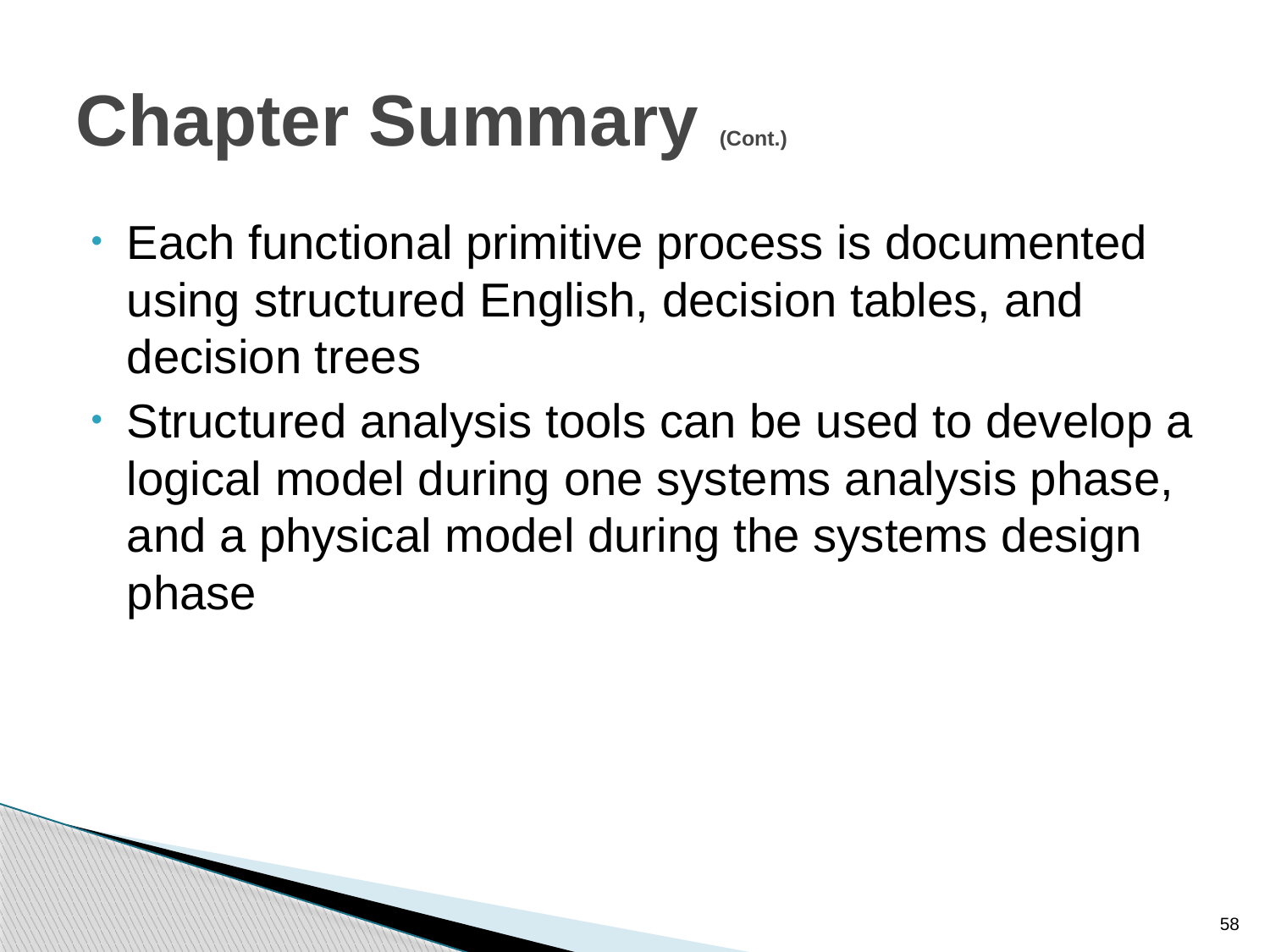

# Chapter Summary (Cont.)
Each functional primitive process is documented using structured English, decision tables, and decision trees
Structured analysis tools can be used to develop a logical model during one systems analysis phase, and a physical model during the systems design phase

58